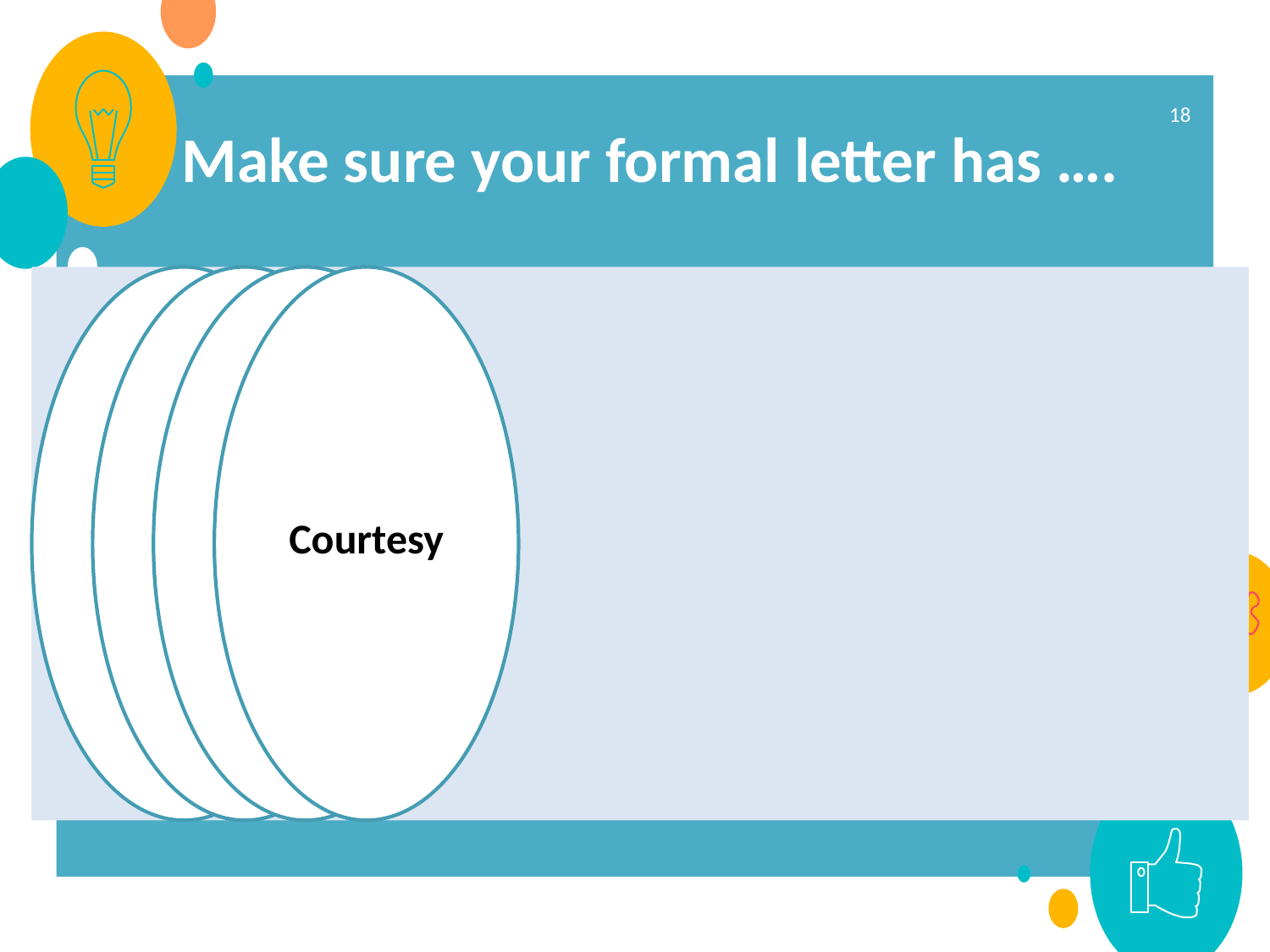

18
Make sure your formal letter has ….
Clarity
Courtesy